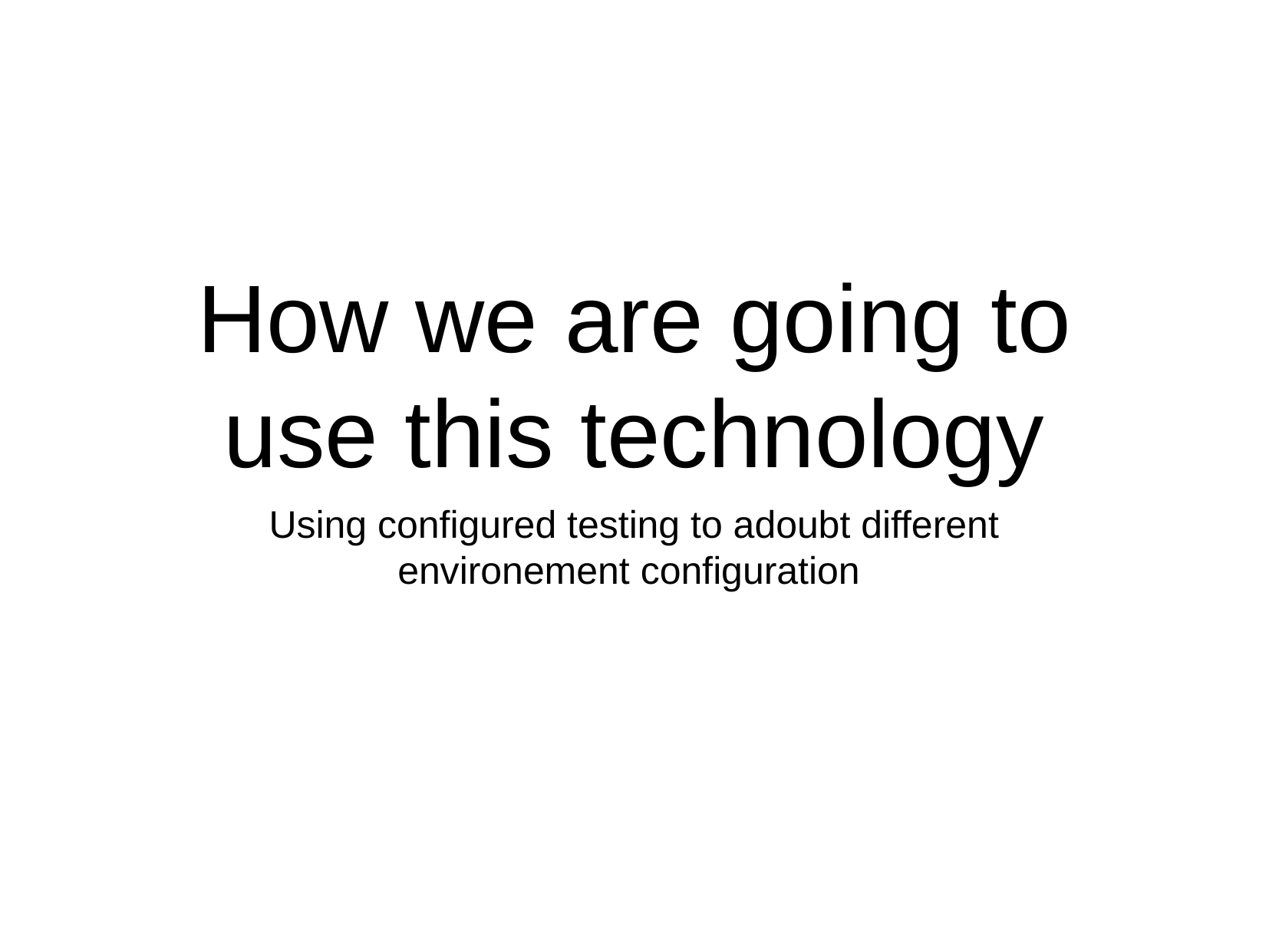

# How we are going to use this technology
Using configured testing to adoubt different environement configuration